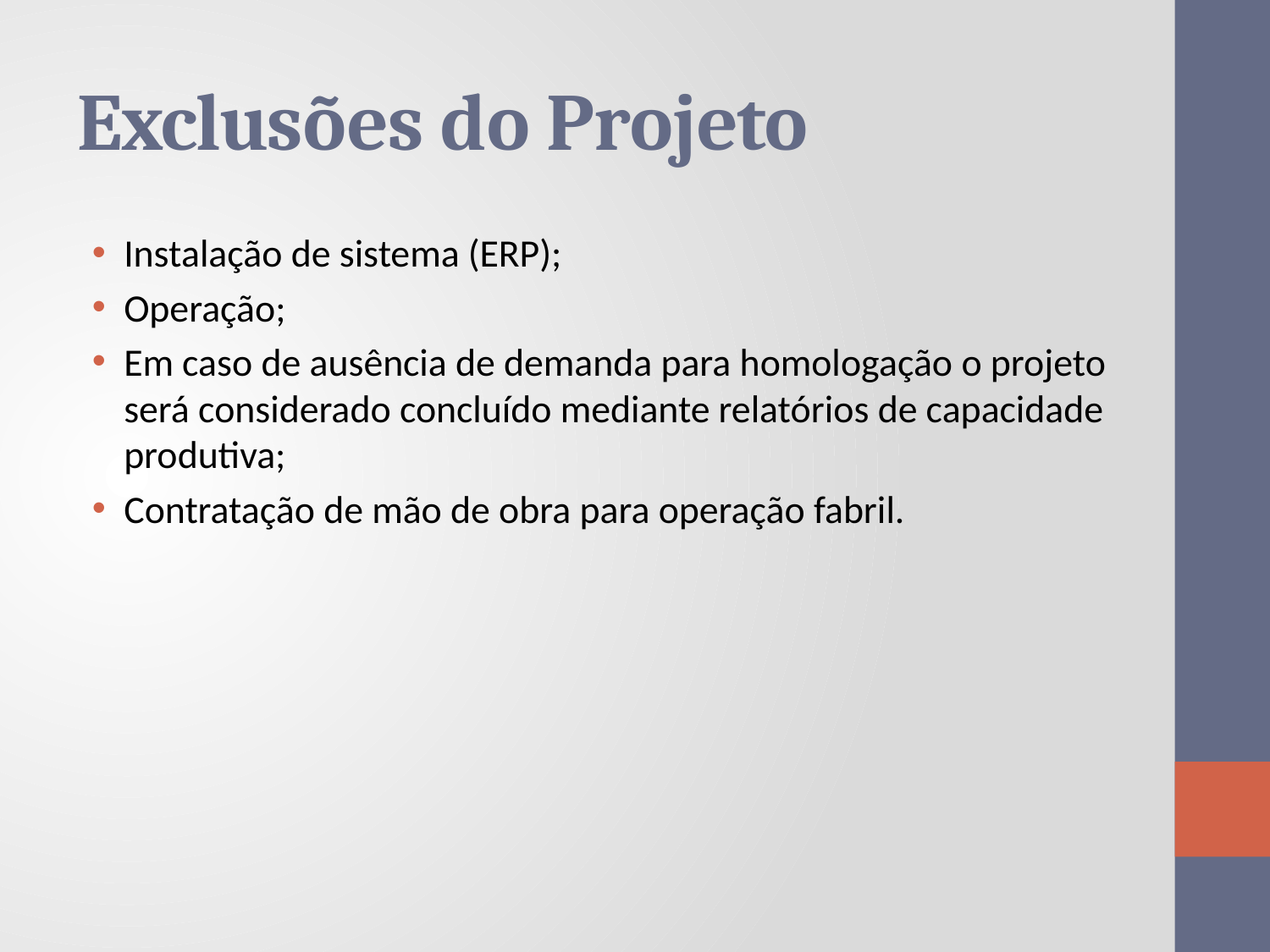

# Exclusões do Projeto
Instalação de sistema (ERP);
Operação;
Em caso de ausência de demanda para homologação o projeto será considerado concluído mediante relatórios de capacidade produtiva;
Contratação de mão de obra para operação fabril.